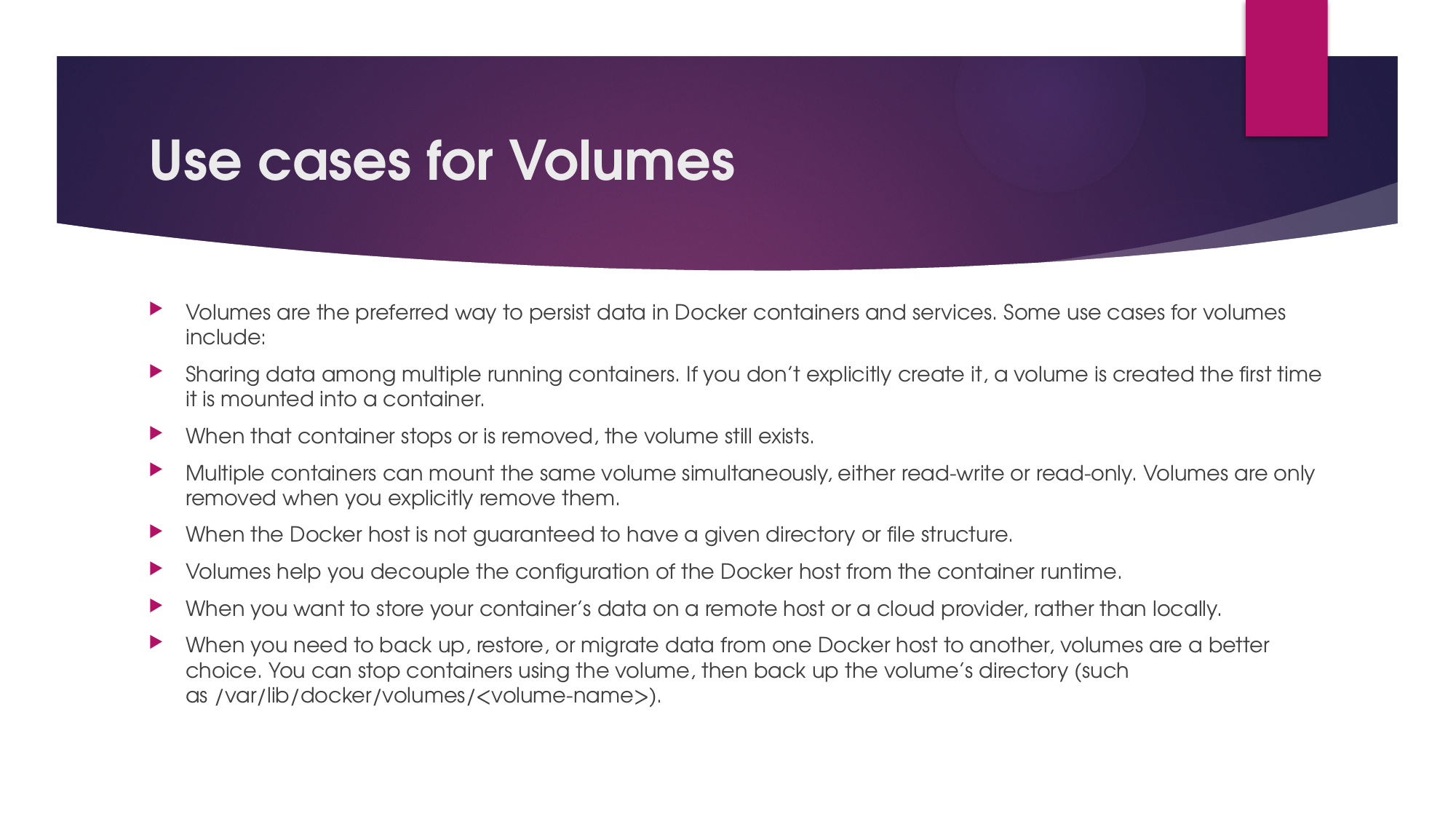

# Use cases for Volumes
Volumes are the preferred way to persist data in Docker containers and services. Some use cases for volumes include:
Sharing data among multiple running containers. If you don’t explicitly create it, a volume is created the first time it is mounted into a container.
When that container stops or is removed, the volume still exists.
Multiple containers can mount the same volume simultaneously, either read-write or read-only. Volumes are only removed when you explicitly remove them.
When the Docker host is not guaranteed to have a given directory or file structure.
Volumes help you decouple the configuration of the Docker host from the container runtime.
When you want to store your container’s data on a remote host or a cloud provider, rather than locally.
When you need to back up, restore, or migrate data from one Docker host to another, volumes are a better choice. You can stop containers using the volume, then back up the volume’s directory (such as /var/lib/docker/volumes/<volume-name>).